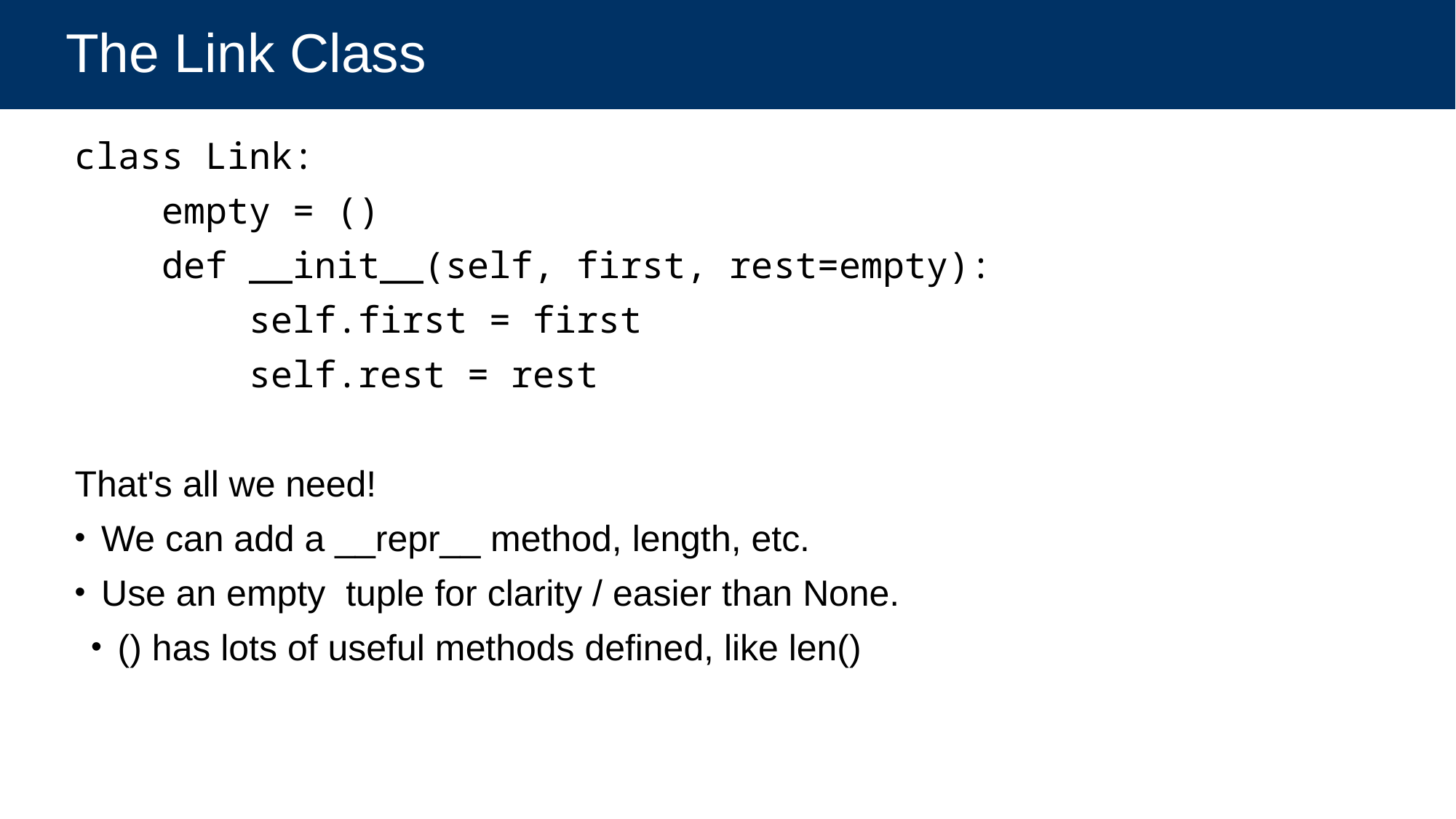

# The Link Class
class Link:
    empty = ()
    def __init__(self, first, rest=empty):
        self.first = first
        self.rest = rest

That's all we need!
 We can add a __repr__ method, length, etc.
 Use an empty  tuple for clarity / easier than None.
 () has lots of useful methods defined, like len()